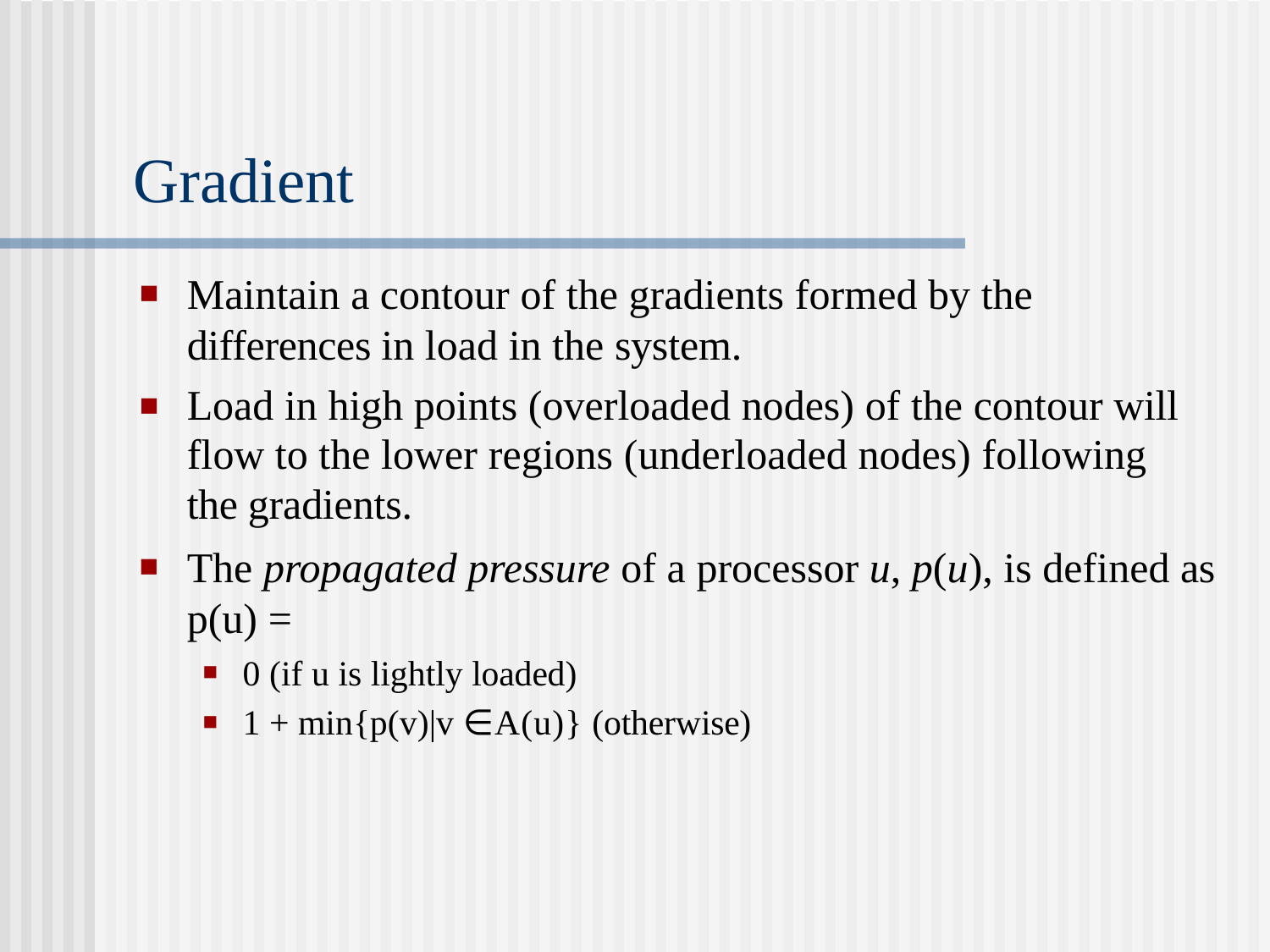

# Gradient
Maintain a contour of the gradients formed by the differences in load in the system.
Load in high points (overloaded nodes) of the contour will flow to the lower regions (underloaded nodes) following the gradients.
The propagated pressure of a processor u, p(u), is defined as p(u) =
0 (if u is lightly loaded)
1 + min{p(v)|v ∈A(u)} (otherwise)